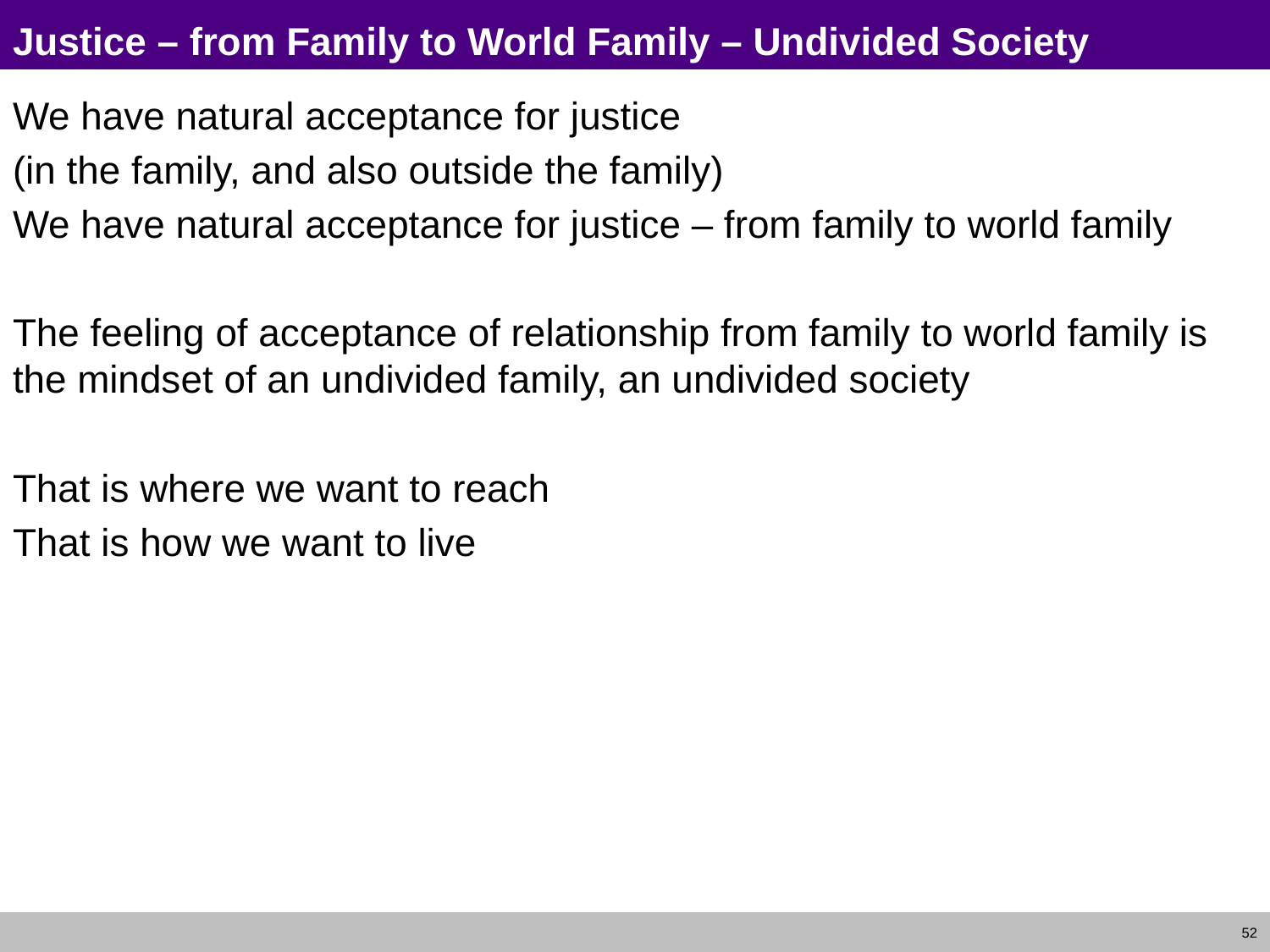

# Justice – from Family to World Family – Undivided Society
We have natural acceptance for justice
(in the family, and also outside the family)
We have natural acceptance for justice – from family to world family

The feeling of acceptance of relationship from family to world family is the mindset of an undivided family, an undivided society

That is where we want to reach
That is how we want to live